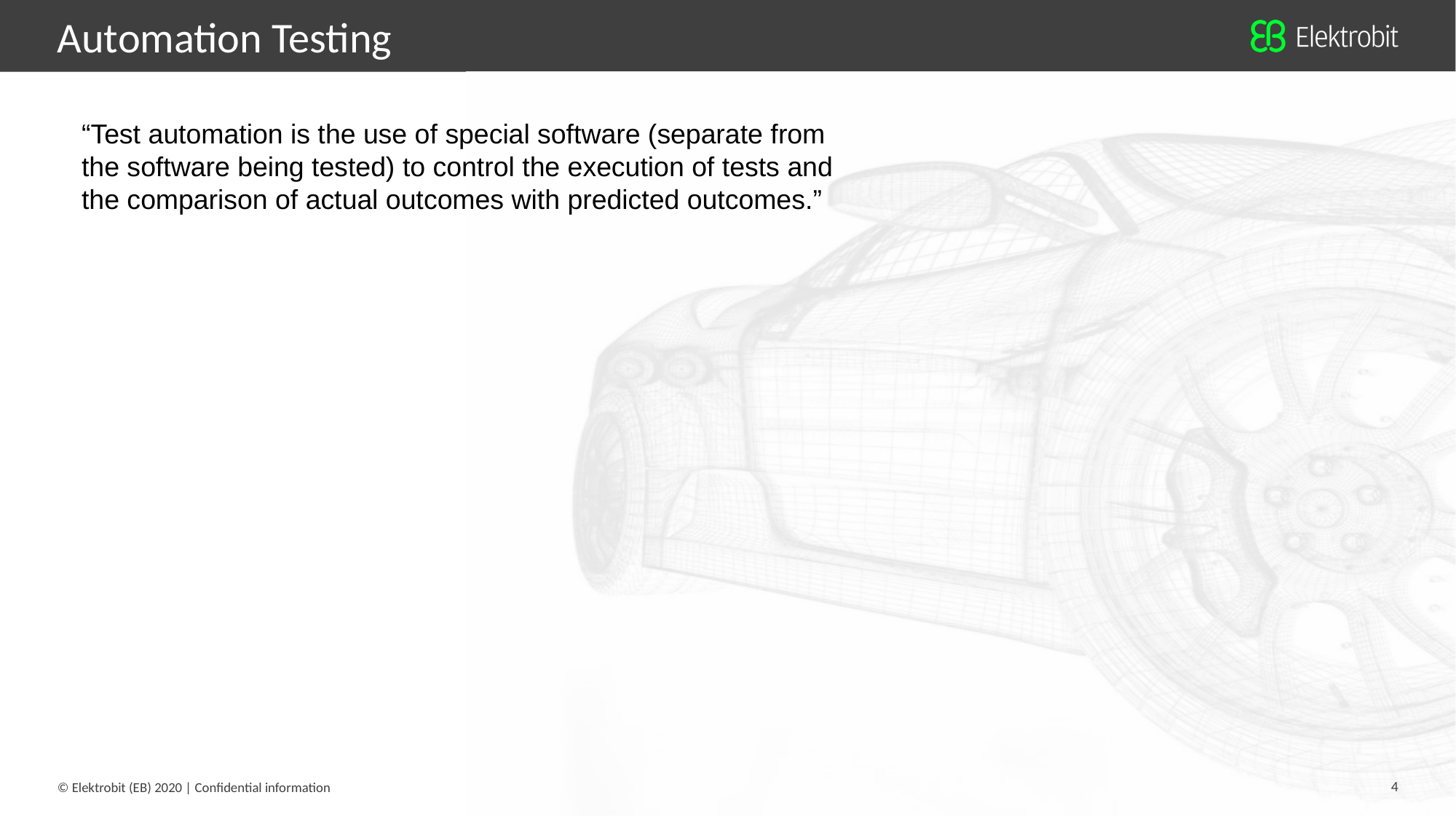

Automation Testing
“Test automation is the use of special software (separate from the software being tested) to control the execution of tests and the comparison of actual outcomes with predicted outcomes.”